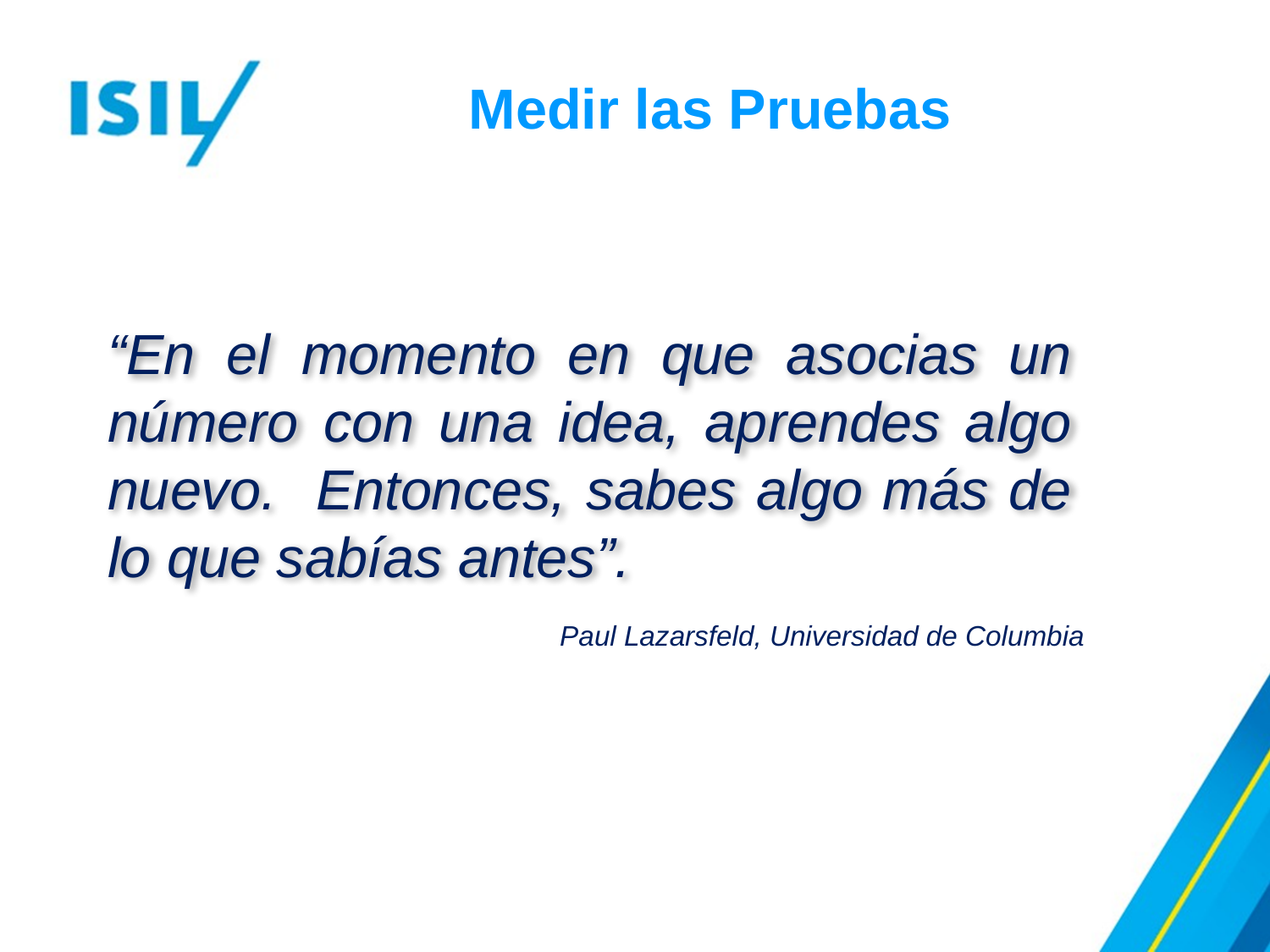

Medir las Pruebas
“En el momento en que asocias un número con una idea, aprendes algo nuevo.  Entonces, sabes algo más de lo que sabías antes”.
Paul Lazarsfeld, Universidad de Columbia